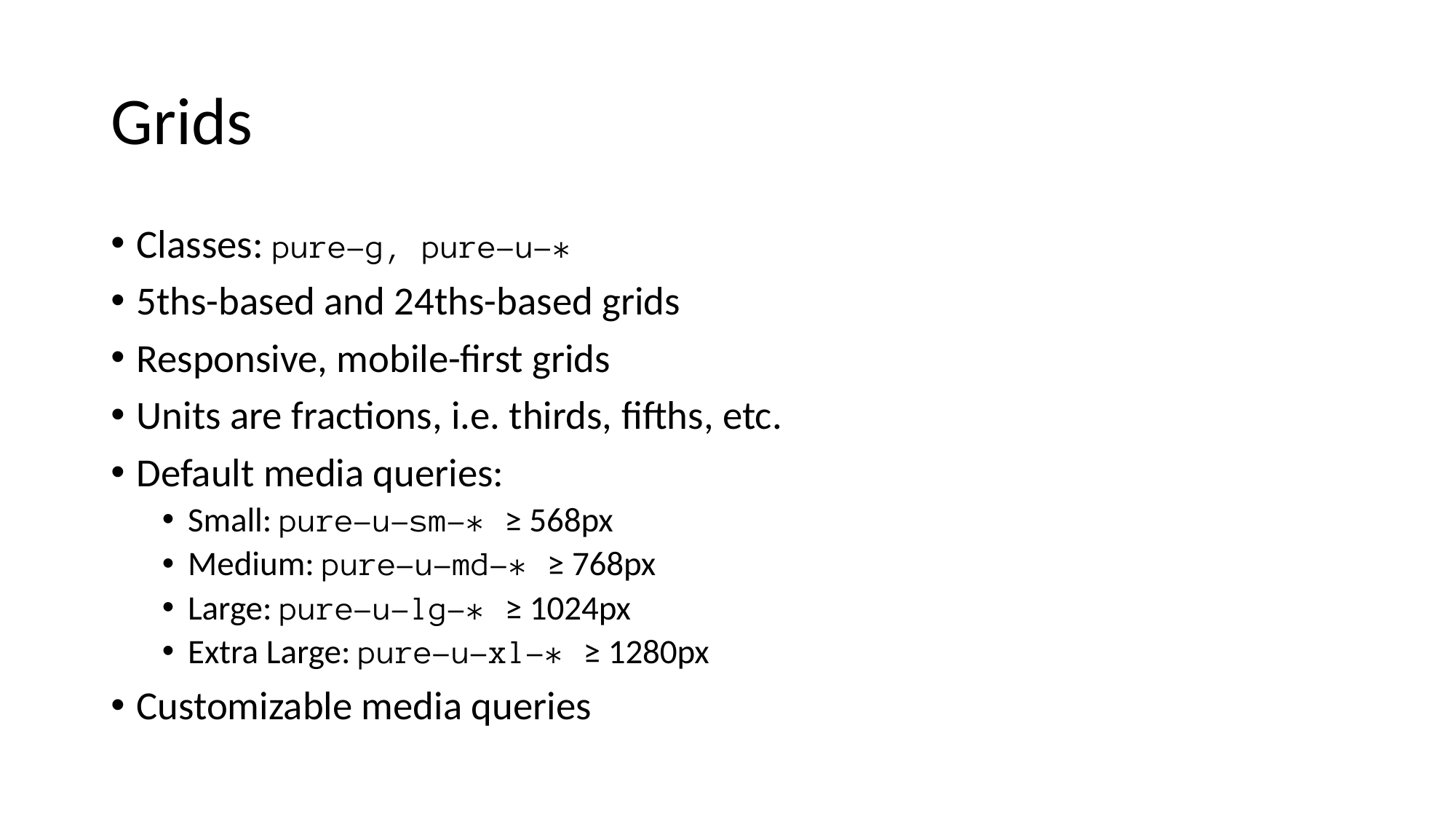

# Grids
Classes: pure-g, pure-u-*
5ths-based and 24ths-based grids
Responsive, mobile-first grids
Units are fractions, i.e. thirds, fifths, etc.
Default media queries:
Small: pure-u-sm-* ≥ 568px
Medium: pure-u-md-* ≥ 768px
Large: pure-u-lg-* ≥ 1024px
Extra Large: pure-u-xl-* ≥ 1280px
Customizable media queries